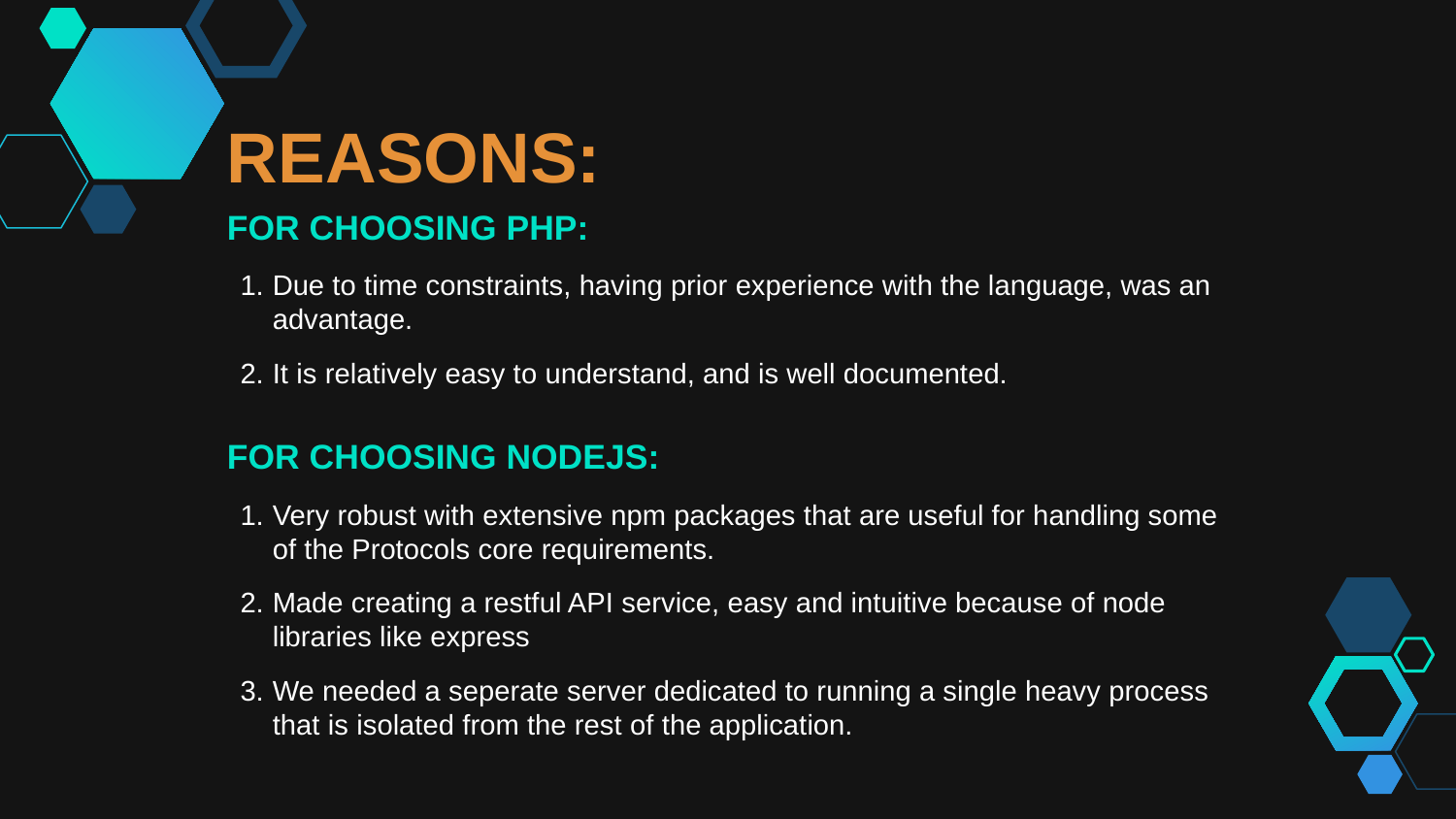

REASONS:

FOR CHOOSING PHP:
Due to time constraints, having prior experience with the language, was an advantage.
It is relatively easy to understand, and is well documented.

FOR CHOOSING NODEJS:
Very robust with extensive npm packages that are useful for handling some of the Protocols core requirements.
Made creating a restful API service, easy and intuitive because of node libraries like express
We needed a seperate server dedicated to running a single heavy process that is isolated from the rest of the application.